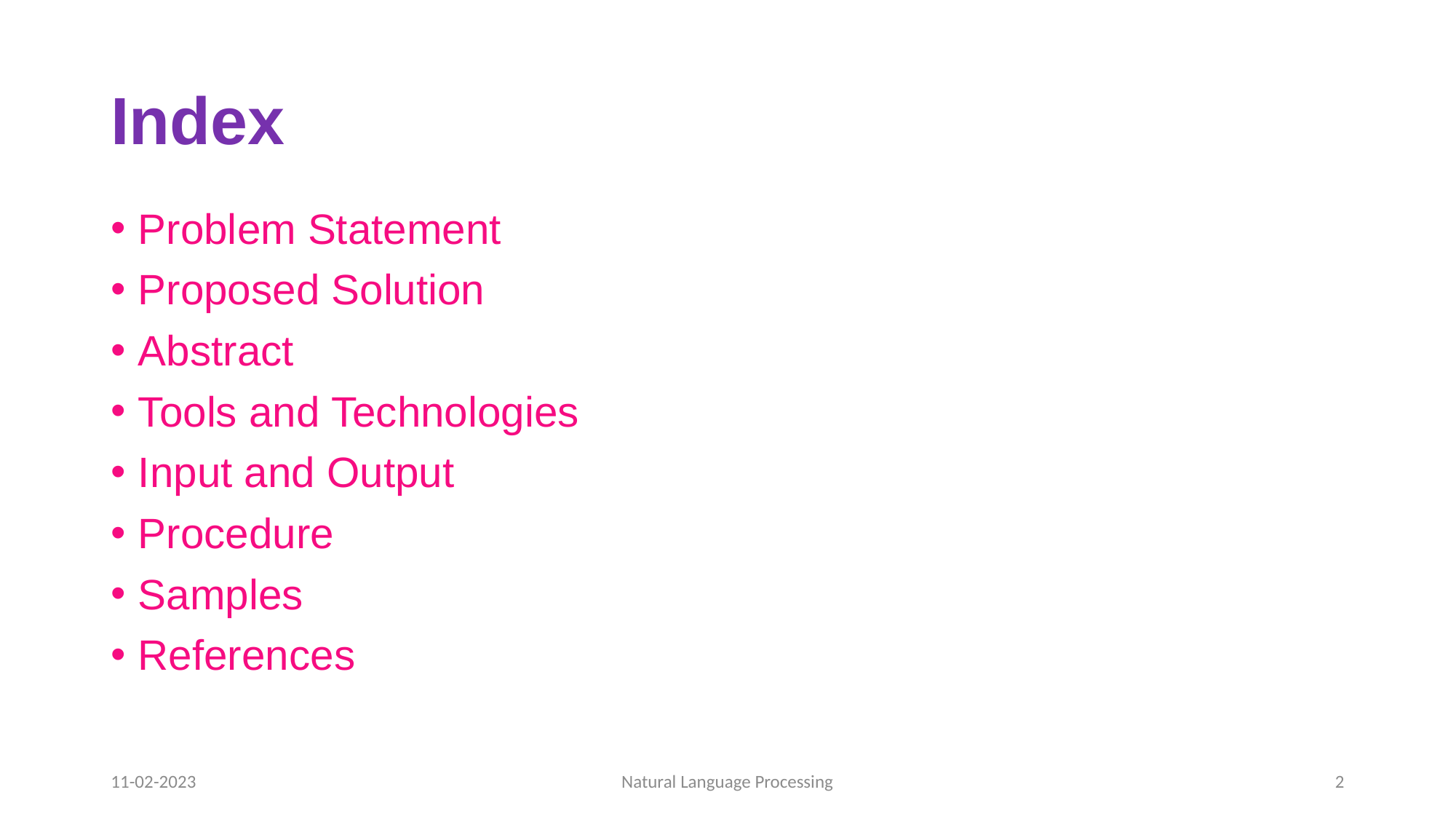

# Index
Problem Statement
Proposed Solution
Abstract
Tools and Technologies
Input and Output
Procedure
Samples
References
11-02-2023
Natural Language Processing
2